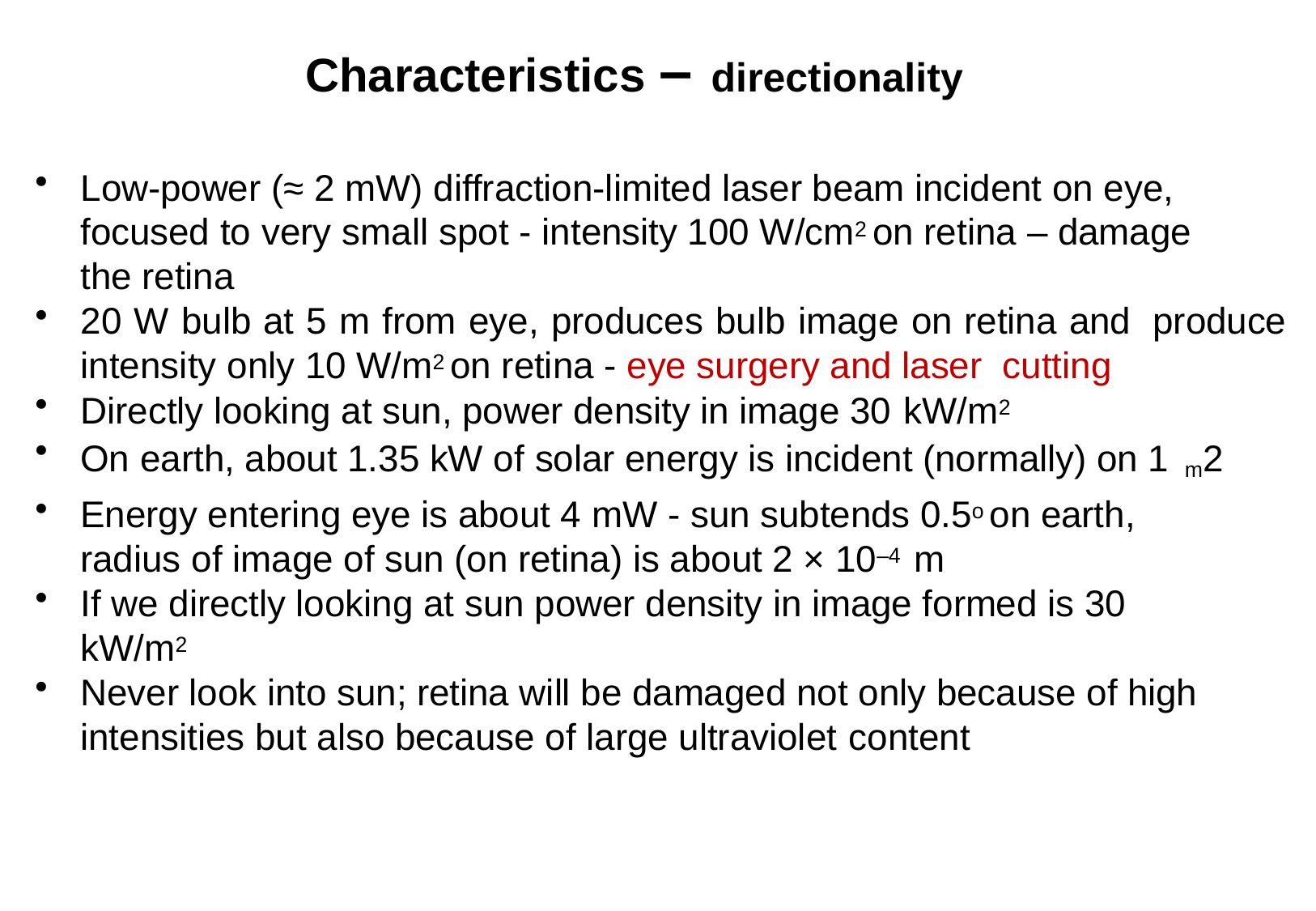

# Characteristics – directionality
Low-power (≈ 2 mW) diffraction-limited laser beam incident on eye,  focused to very small spot - intensity 100 W/cm2 on retina – damage  the retina
20 W bulb at 5 m from eye, produces bulb image on retina and  produce intensity only 10 W/m2 on retina - eye surgery and laser  cutting
Directly looking at sun, power density in image 30 kW/m2
On earth, about 1.35 kW of solar energy is incident (normally) on 1  m2
Energy entering eye is about 4 mW - sun subtends 0.5o on earth,  radius of image of sun (on retina) is about 2 × 10–4 m
If we directly looking at sun power density in image formed is 30  kW/m2
Never look into sun; retina will be damaged not only because of high  intensities but also because of large ultraviolet content